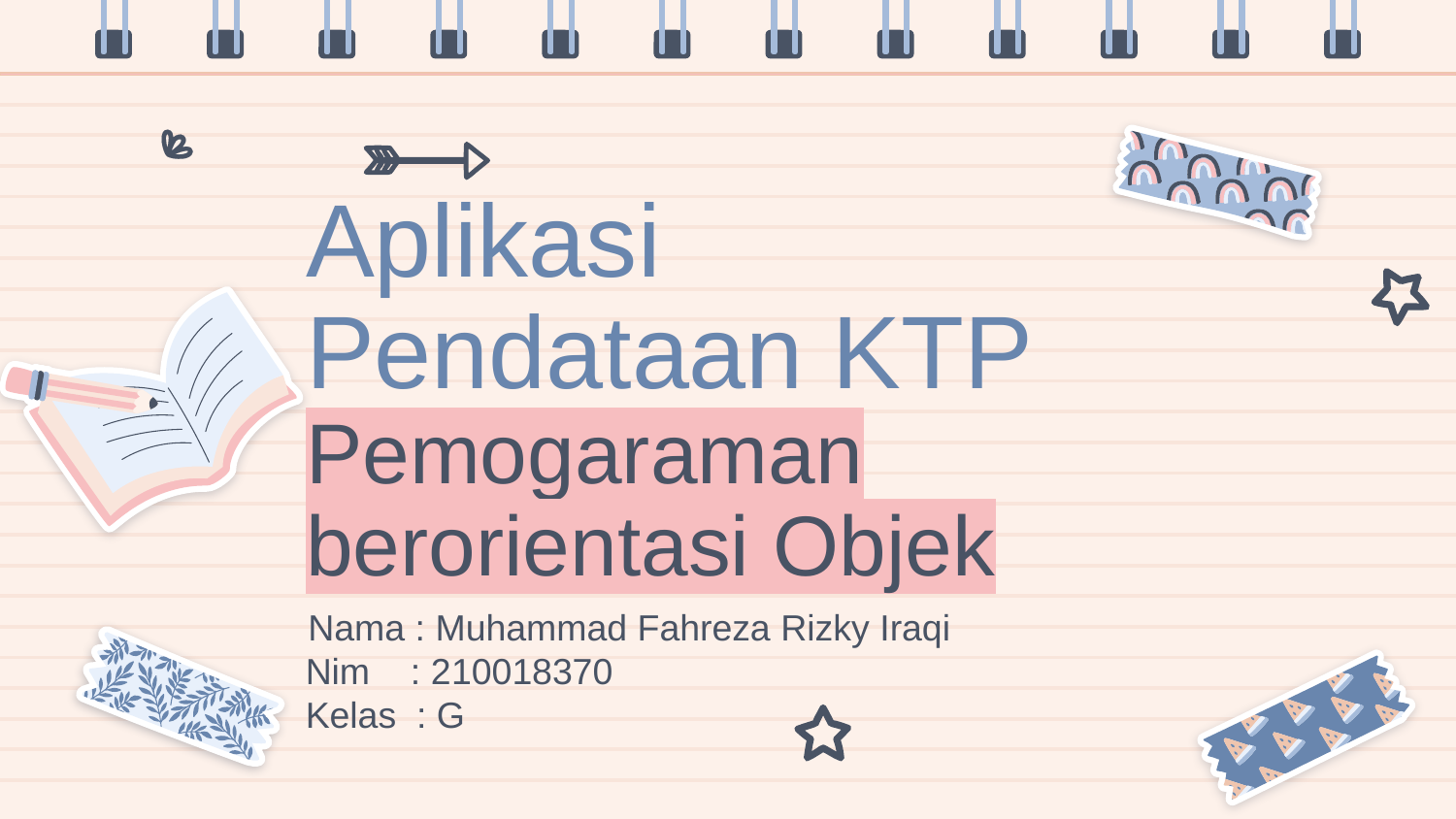

# Aplikasi Pendataan KTP Pemogaraman berorientasi Objek

Nama : Muhammad Fahreza Rizky Iraqi
Nim    : 210018370
Kelas  : G

Contents of this template